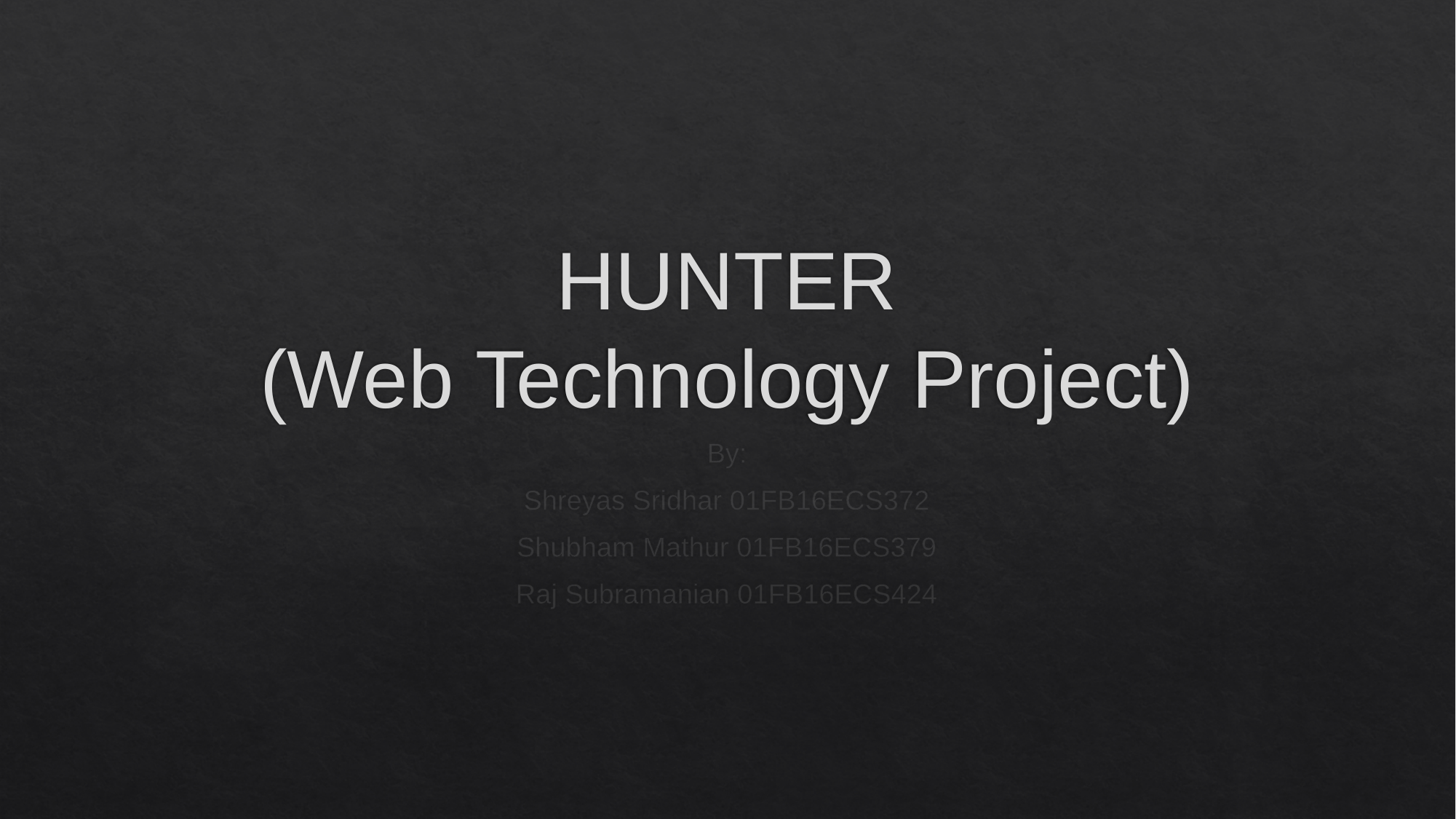

# HUNTER (Web Technology Project)
By:
Shreyas Sridhar 01FB16ECS372
Shubham Mathur 01FB16ECS379
Raj Subramanian 01FB16ECS424